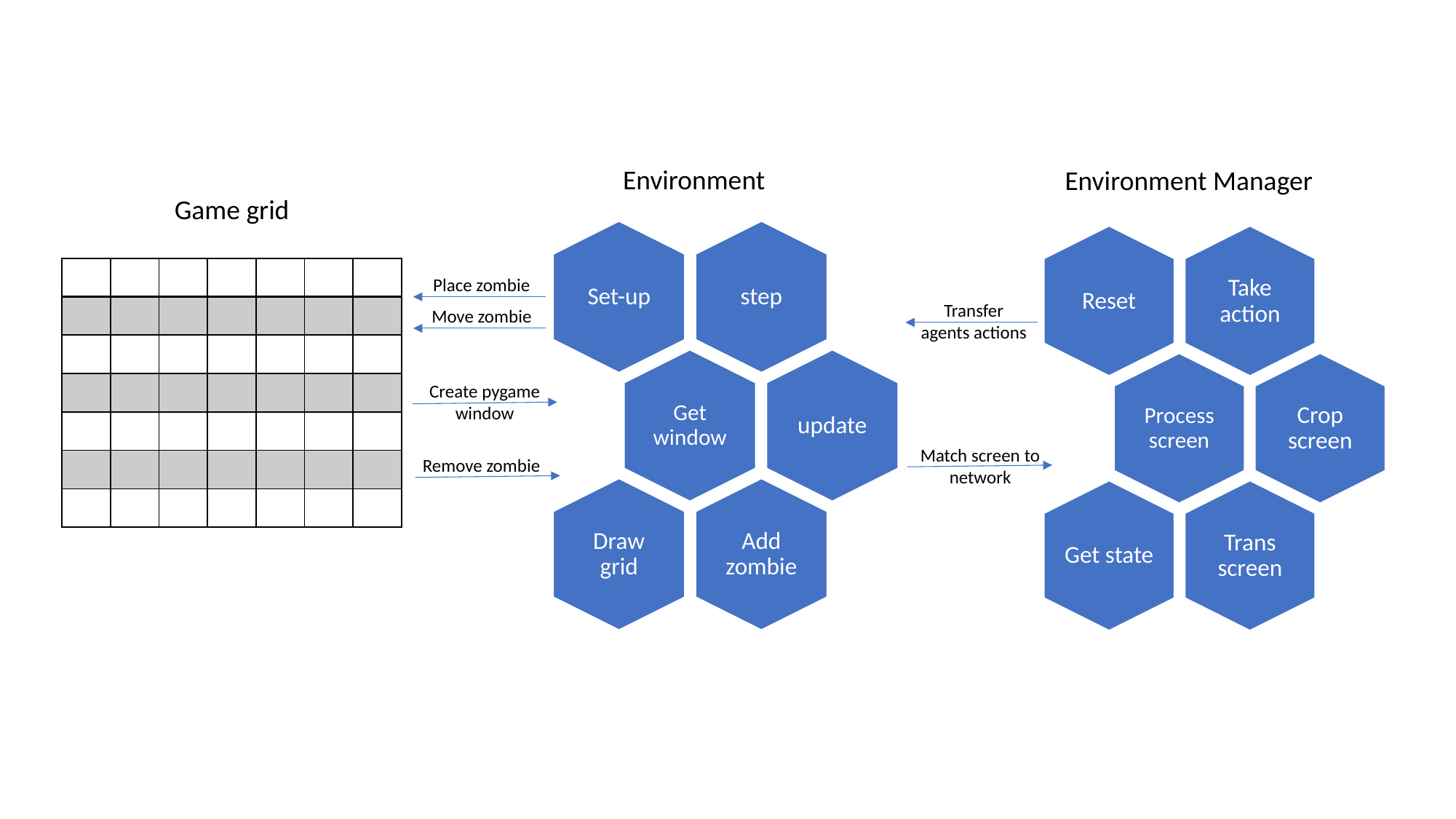

Environment
Environment Manager
step
Set-up
Get window
update
Add zombie
Draw grid
Place zombie
Transfer agents actions
Move zombie
Create pygame window
Match screen to network
Remove zombie
Take action
Reset
Process screen
Crop screen
Trans screen
Get state
Game grid
|  |  |  |  |  |  |  |
| --- | --- | --- | --- | --- | --- | --- |
|  |  |  |  |  |  |  |
|  |  |  |  |  |  |  |
|  |  |  |  |  |  |  |
|  |  |  |  |  |  |  |
|  |  |  |  |  |  |  |
|  |  |  |  |  |  |  |